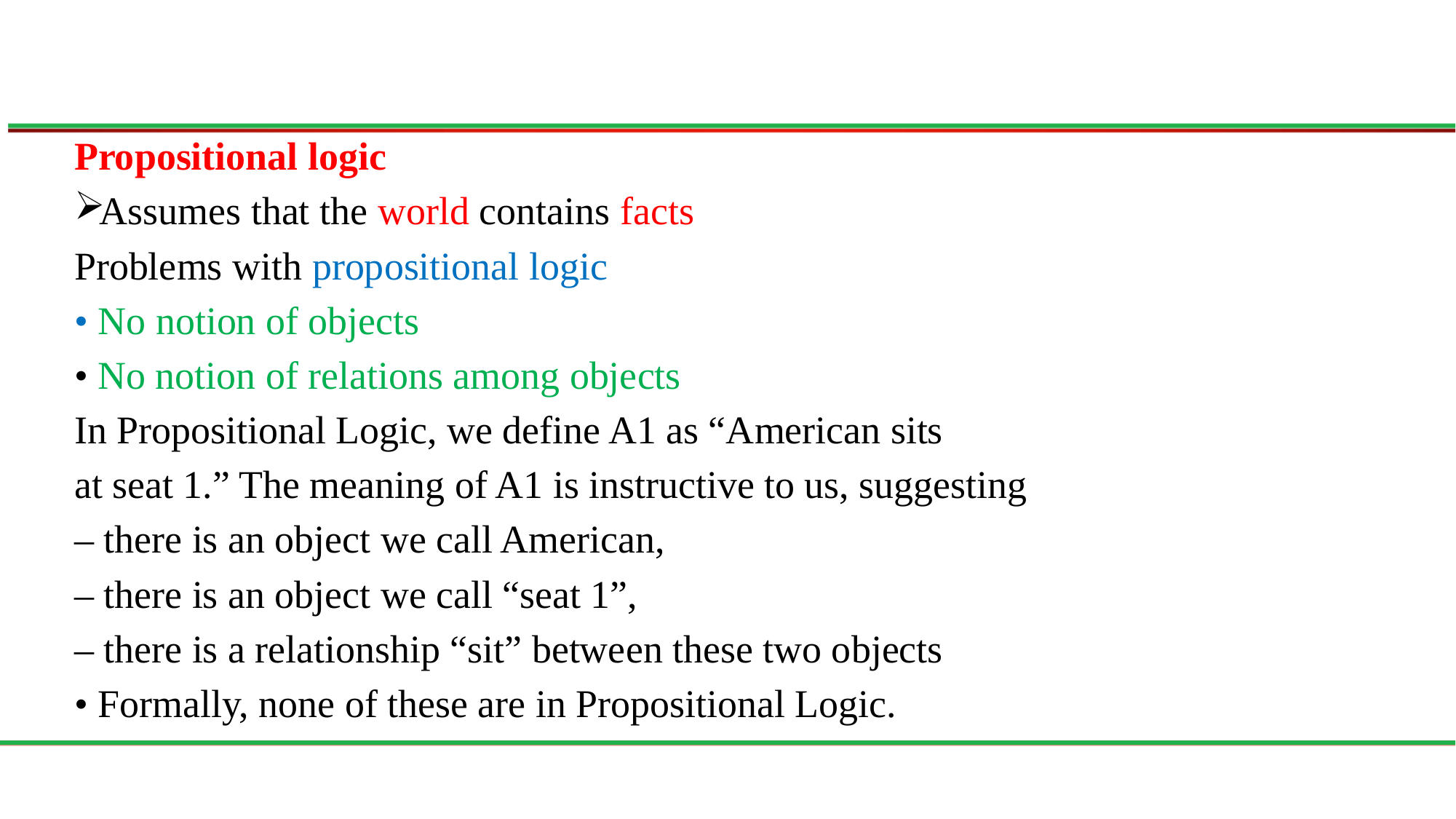

#
Propositional logic
Assumes that the world contains facts
Problems with propositional logic
• No notion of objects
• No notion of relations among objects
In Propositional Logic, we define A1 as “American sits
at seat 1.” The meaning of A1 is instructive to us, suggesting
– there is an object we call American,
– there is an object we call “seat 1”,
– there is a relationship “sit” between these two objects
• Formally, none of these are in Propositional Logic.